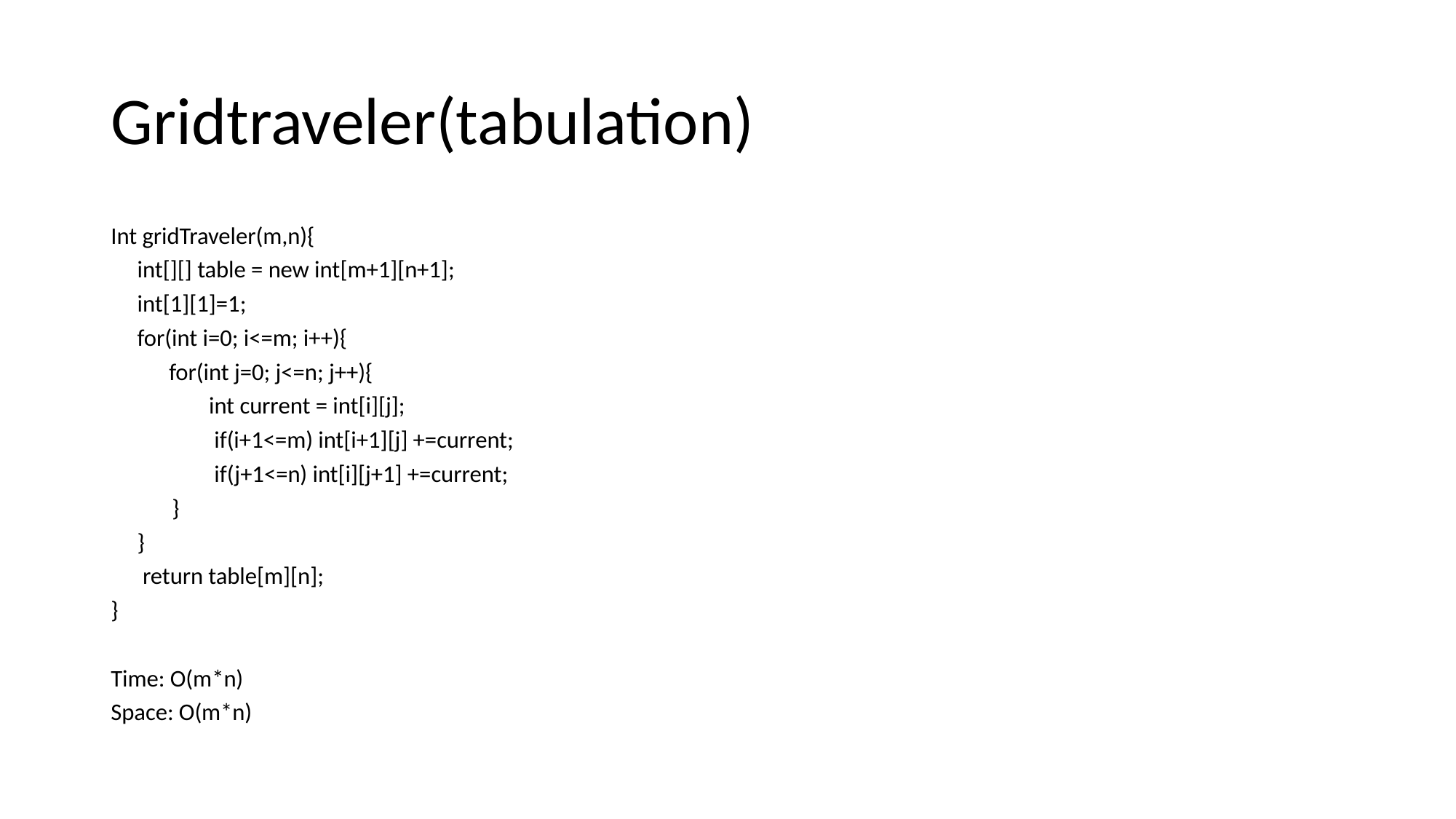

# Gridtraveler(tabulation)
Int gridTraveler(m,n){
     int[][] table = new int[m+1][n+1];
     int[1][1]=1;
     for(int i=0; i<=m; i++){
           for(int j=0; j<=n; j++){
	       int current = int[i][j];
	        if(i+1<=m) int[i+1][j] +=current;
	        if(j+1<=n) int[i][j+1] +=current;
	}
     }
      return table[m][n];
}

Time: O(m*n)
Space: O(m*n)